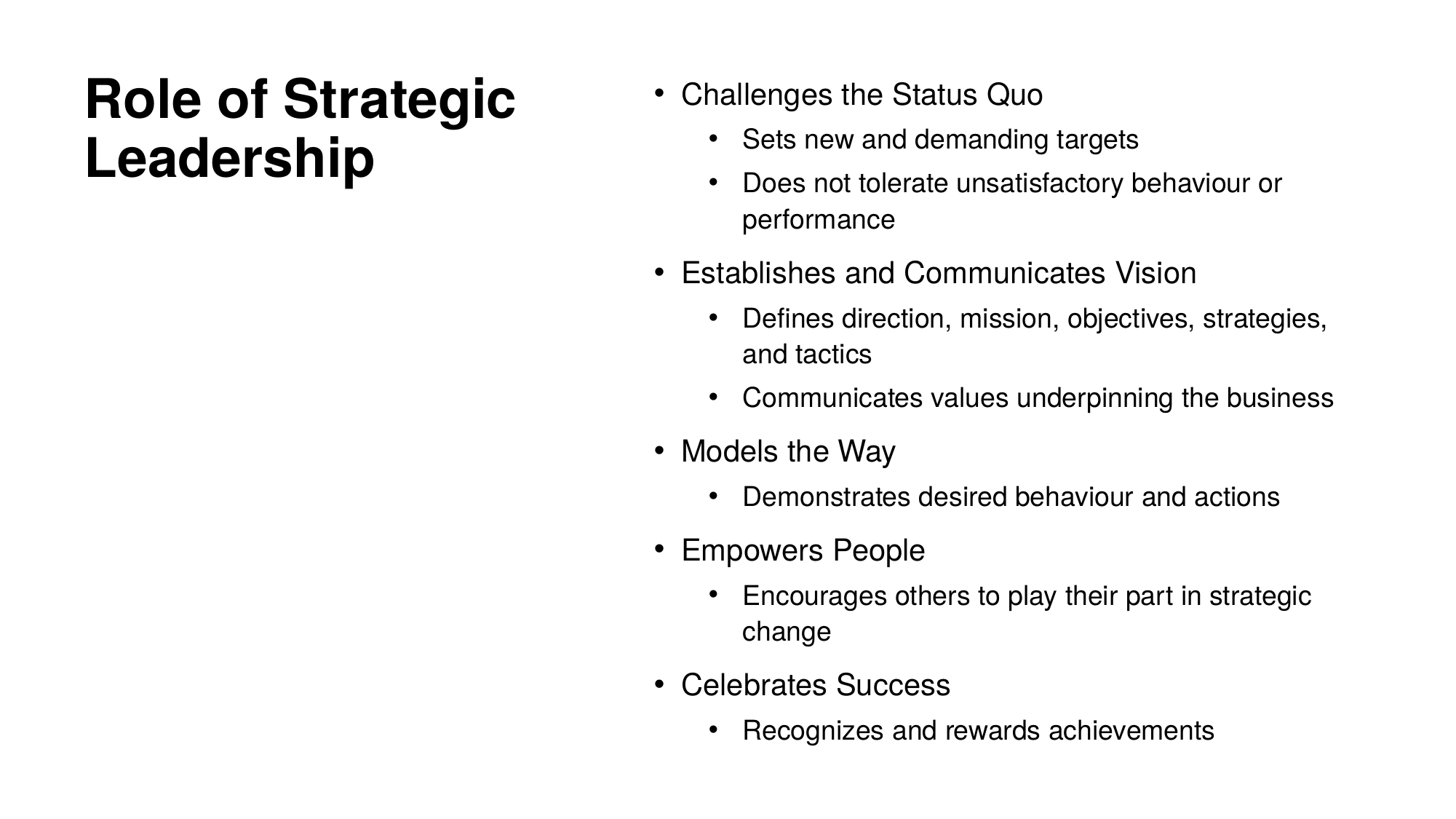

# Role of Strategic Leadership
Challenges the Status Quo
Sets new and demanding targets
Does not tolerate unsatisfactory behaviour or performance
Establishes and Communicates Vision
Defines direction, mission, objectives, strategies, and tactics
Communicates values underpinning the business
Models the Way
Demonstrates desired behaviour and actions
Empowers People
Encourages others to play their part in strategic change
Celebrates Success
Recognizes and rewards achievements